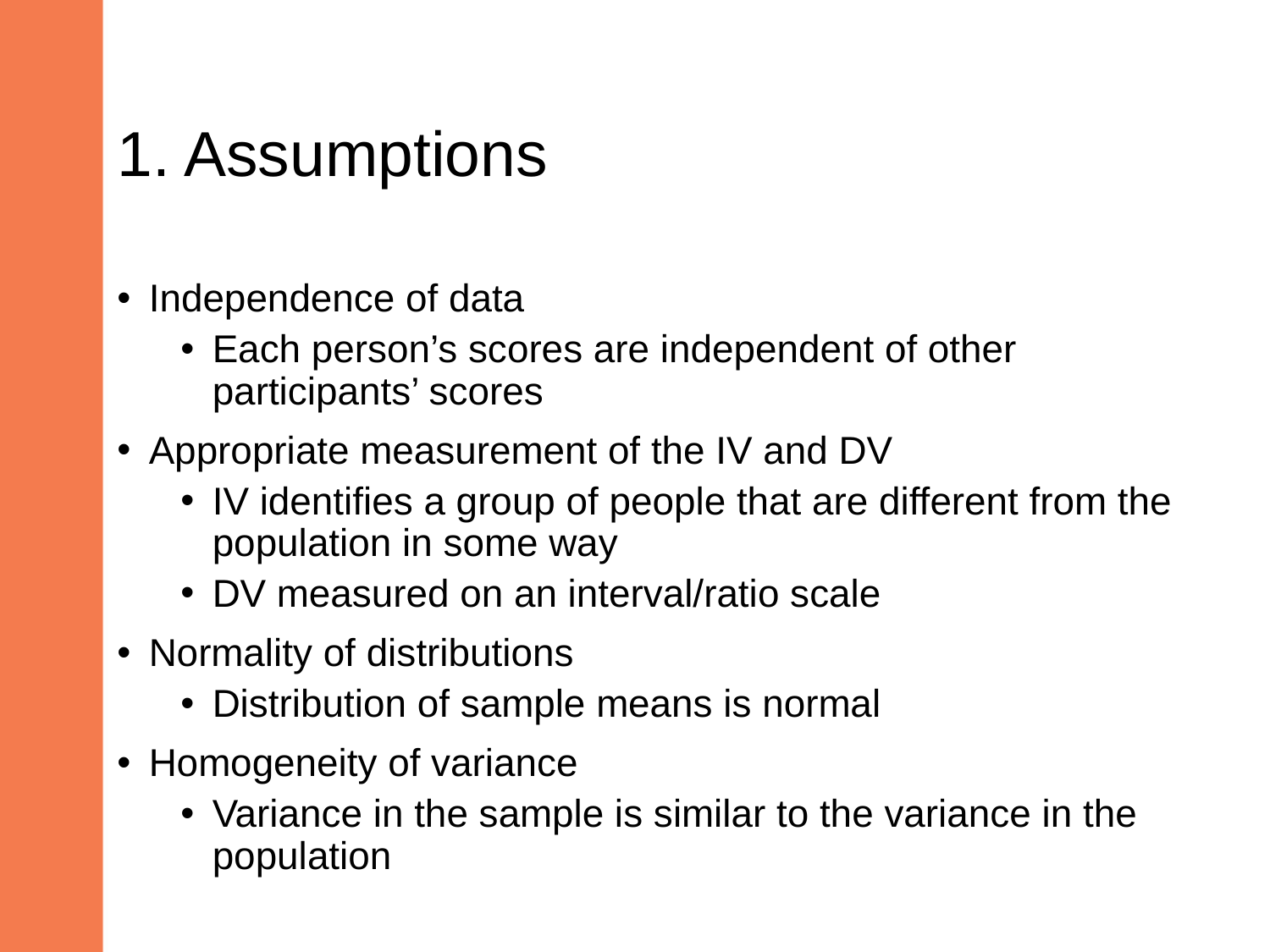

# 1. Assumptions
Independence of data
Each person’s scores are independent of other participants’ scores
Appropriate measurement of the IV and DV
IV identifies a group of people that are different from the population in some way
DV measured on an interval/ratio scale
Normality of distributions
Distribution of sample means is normal
Homogeneity of variance
Variance in the sample is similar to the variance in the population